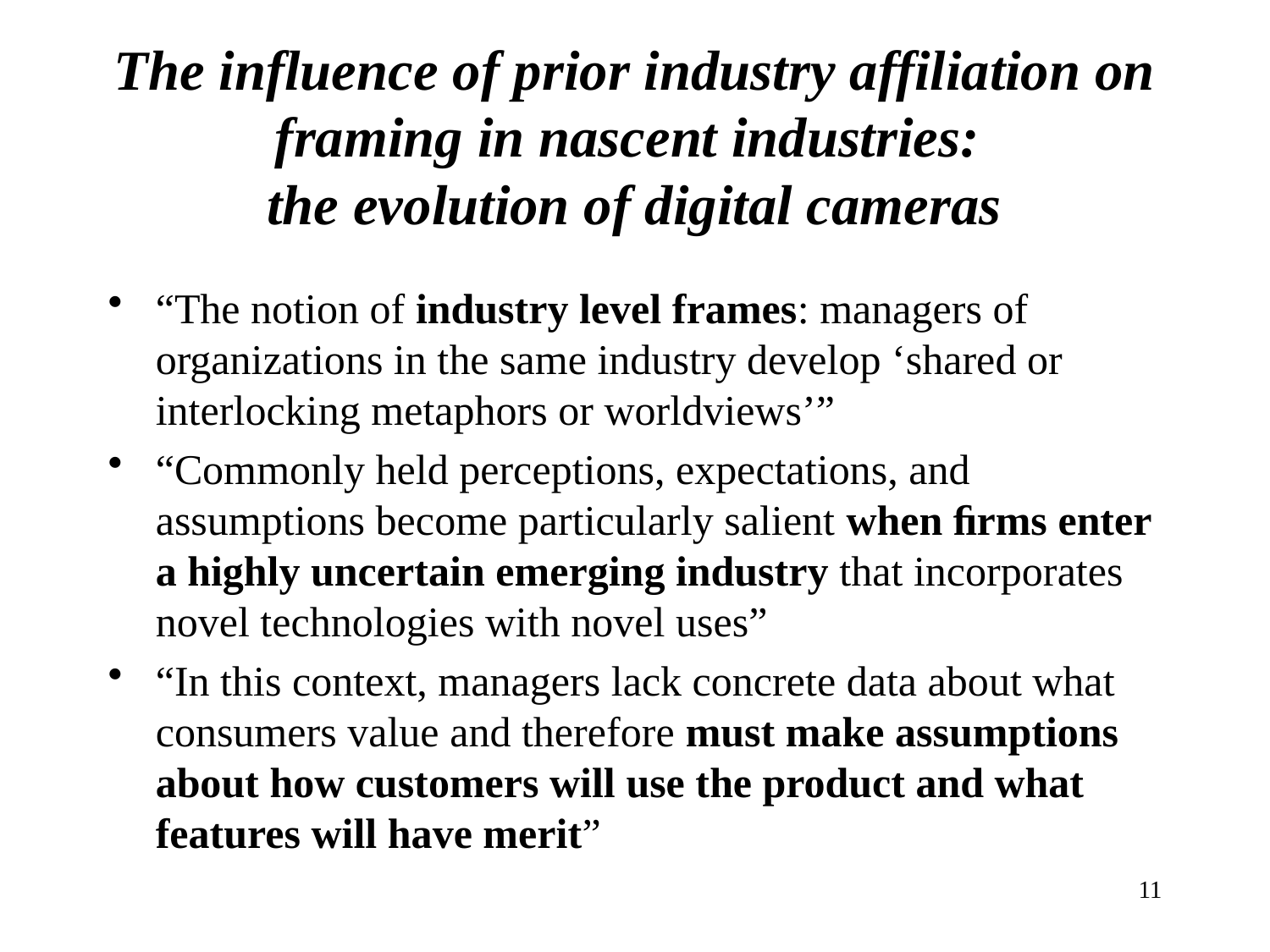

# The influence of prior industry affiliation on framing in nascent industries: the evolution of digital cameras
“The notion of industry level frames: managers of organizations in the same industry develop ‘shared or interlocking metaphors or worldviews’”
“Commonly held perceptions, expectations, and assumptions become particularly salient when ﬁrms enter a highly uncertain emerging industry that incorporates novel technologies with novel uses”
“In this context, managers lack concrete data about what consumers value and therefore must make assumptions about how customers will use the product and what features will have merit”
11